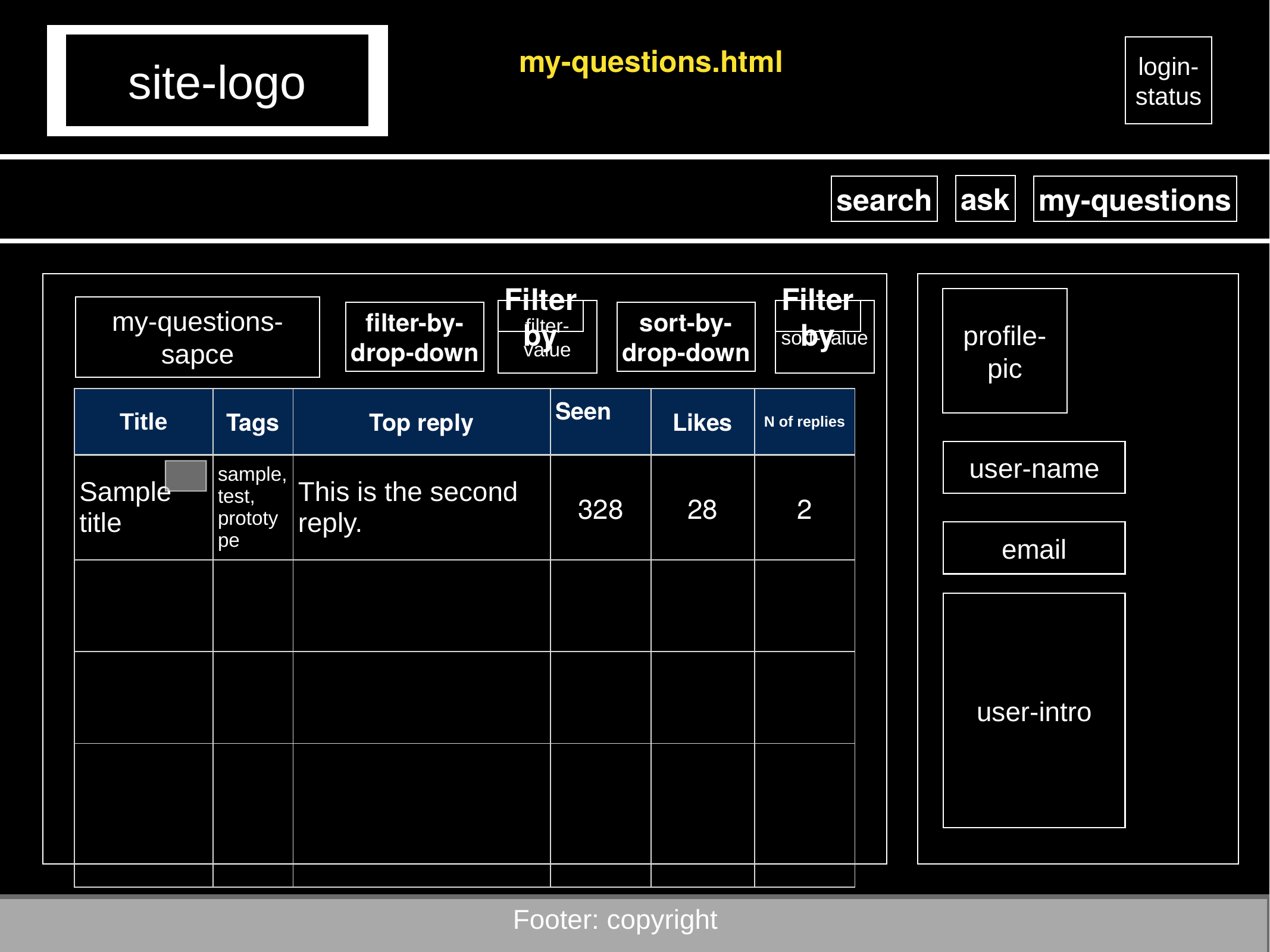

site-logo

login-status
my-questions.html

ask
search
my-questions

profile-pic
my-questions-sapce
filter-by-
drop-down
filter-value
Filter by
sort-by-
drop-down
sort-value
Filter by
| Title | Tags | Top reply | Seen | Likes | N of replies |
| --- | --- | --- | --- | --- | --- |
| Sample title | sample, test, prototype | This is the second reply. | 328 | 28 | 2 |
|  |  |  |  |  |  |
|  |  |  |  |  |  |
|  |  |  |  |  |  |
user-name

email
user-intro
Footer: copyright